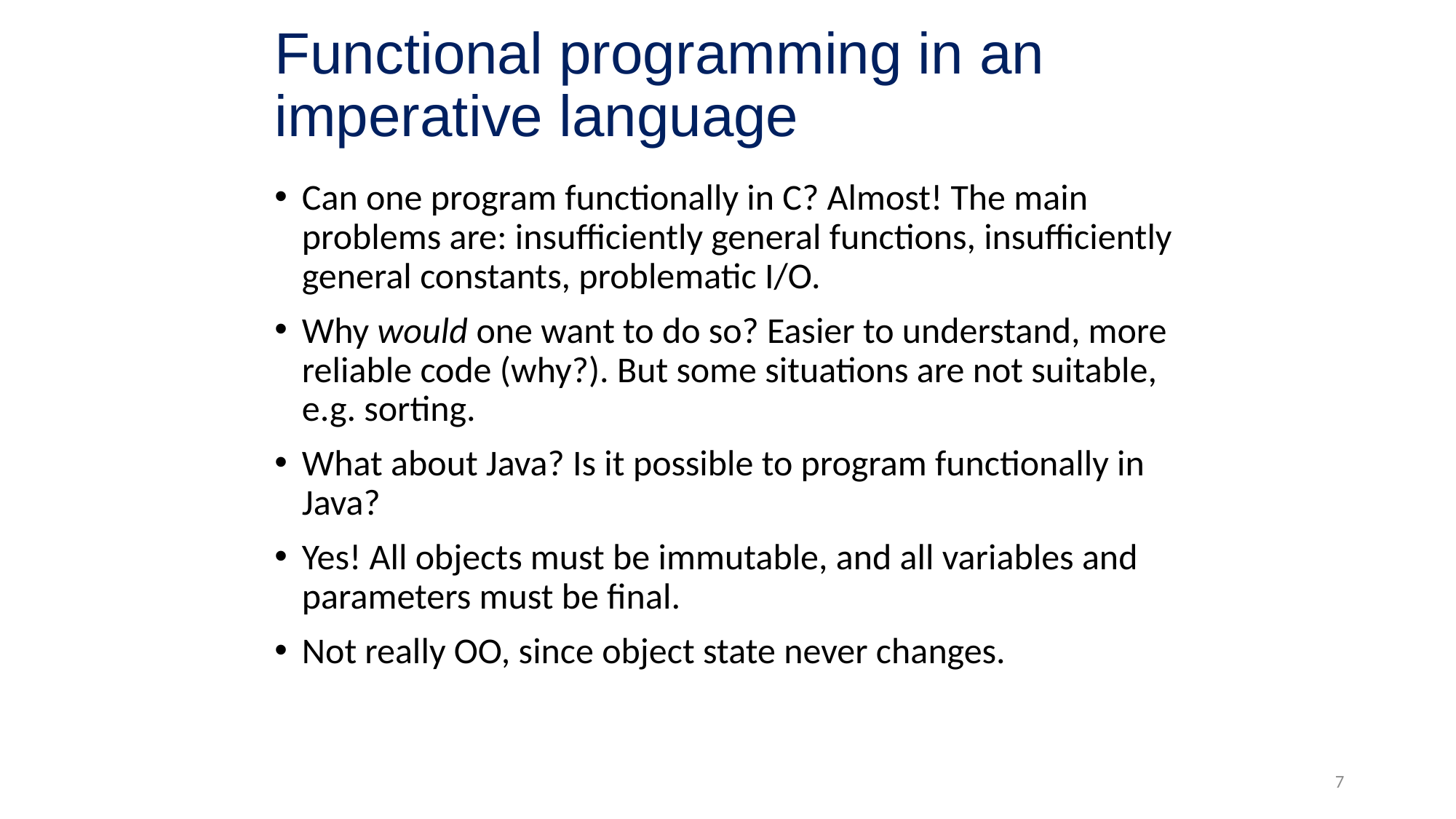

# Functional programming in an imperative language
Can one program functionally in C? Almost! The main problems are: insufficiently general functions, insufficiently general constants, problematic I/O.
Why would one want to do so? Easier to understand, more reliable code (why?). But some situations are not suitable, e.g. sorting.
What about Java? Is it possible to program functionally in Java?
Yes! All objects must be immutable, and all variables and parameters must be final.
Not really OO, since object state never changes.
7